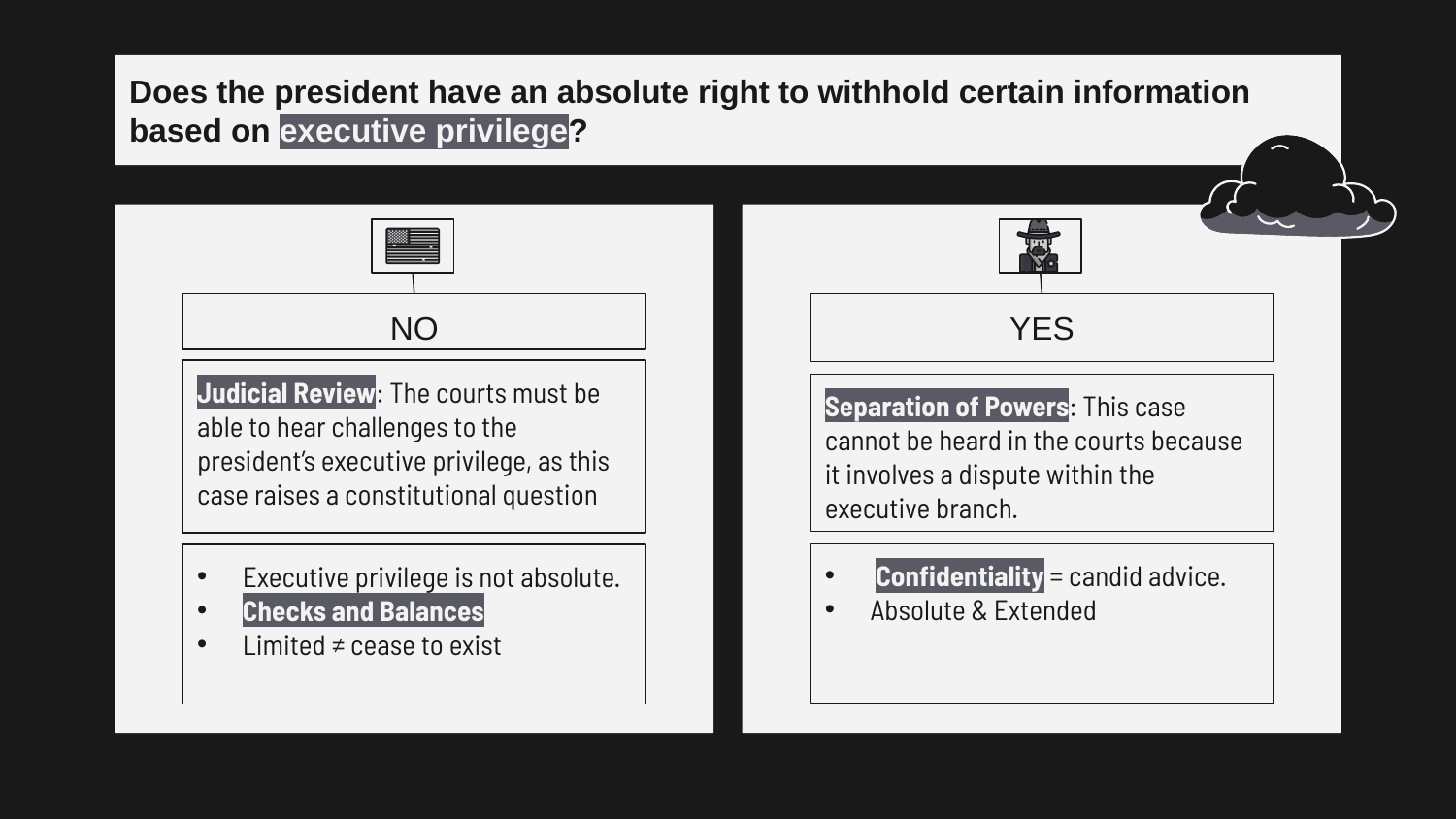

# Does the president have an absolute right to withhold certain information based on executive privilege?

NO
YES
Judicial Review: The courts must be able to hear challenges to the president’s executive privilege, as this case raises a constitutional question
Separation of Powers: This case cannot be heard in the courts because it involves a dispute within the executive branch.
 Confidentiality = candid advice.
Absolute & Extended
Executive privilege is not absolute.
Checks and Balances
Limited ≠ cease to exist